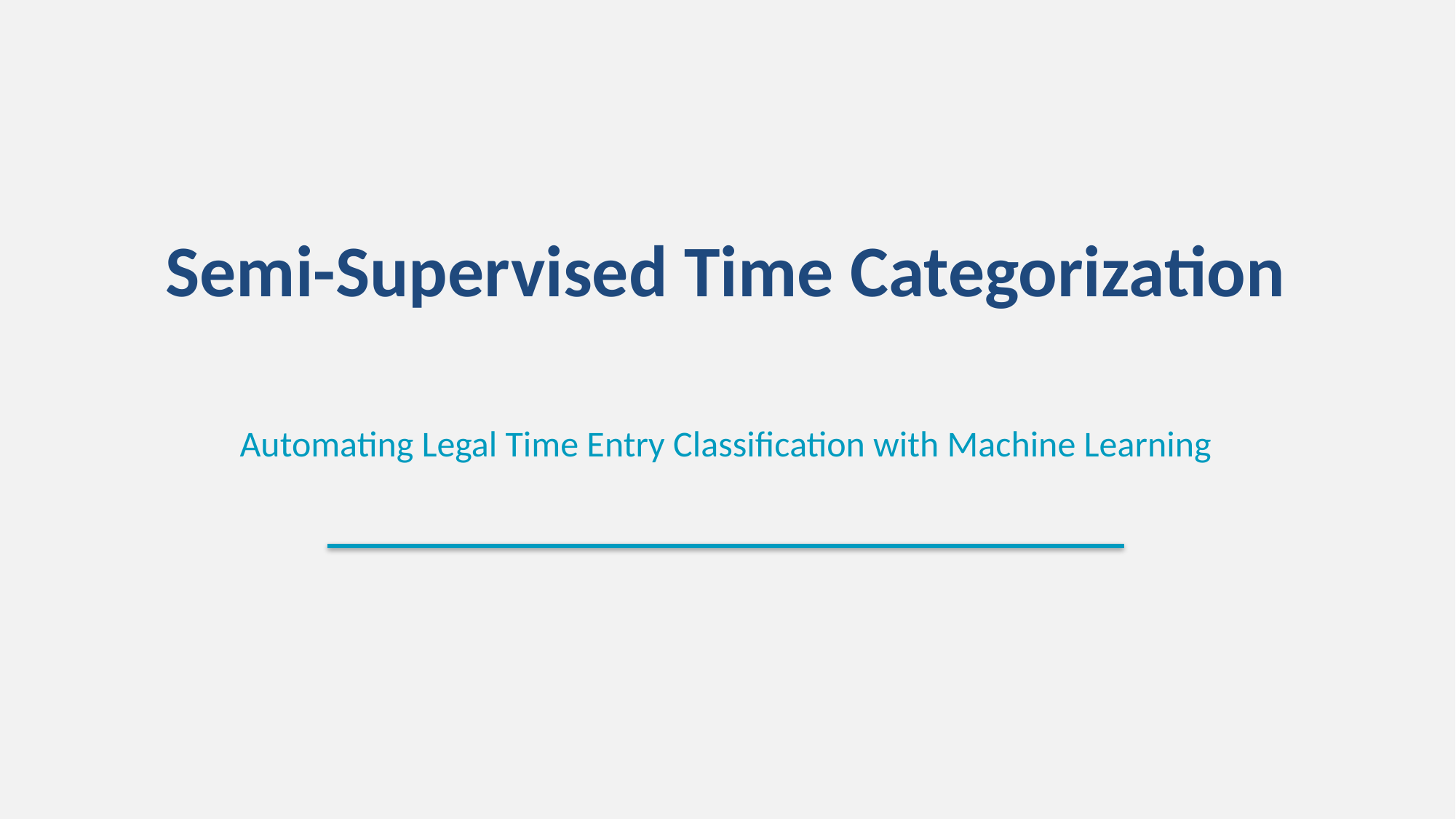

Semi-Supervised Time Categorization
Automating Legal Time Entry Classification with Machine Learning